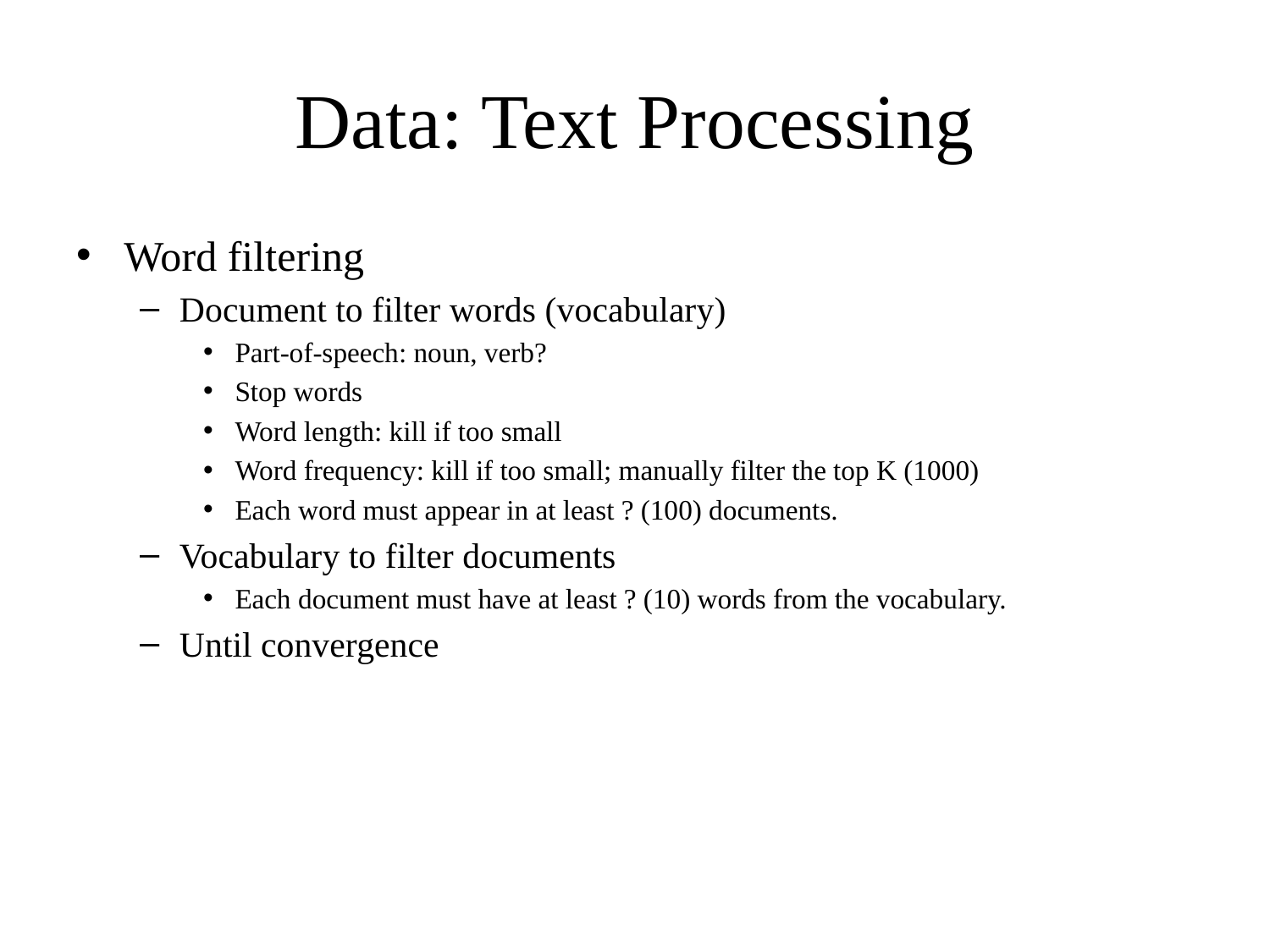

# Data: Text Processing
Word filtering
Document to filter words (vocabulary)
Part-of-speech: noun, verb?
Stop words
Word length: kill if too small
Word frequency: kill if too small; manually filter the top K (1000)
Each word must appear in at least ? (100) documents.
Vocabulary to filter documents
Each document must have at least ? (10) words from the vocabulary.
Until convergence